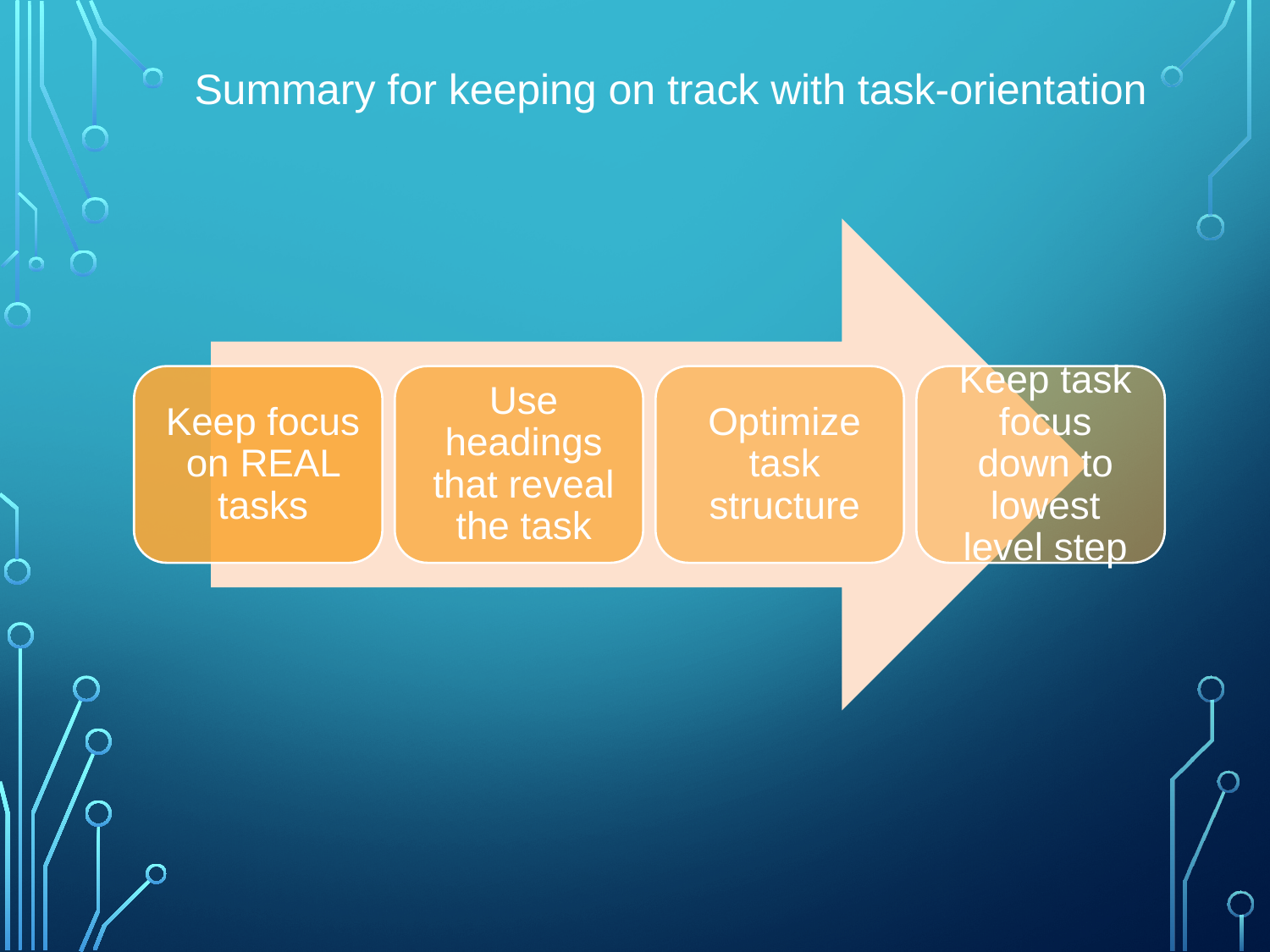

# Summary for keeping on track with task-orientation
Keep focus on REAL tasks
Use headings that reveal the task
Optimize task structure
Keep task focus down to lowest level step